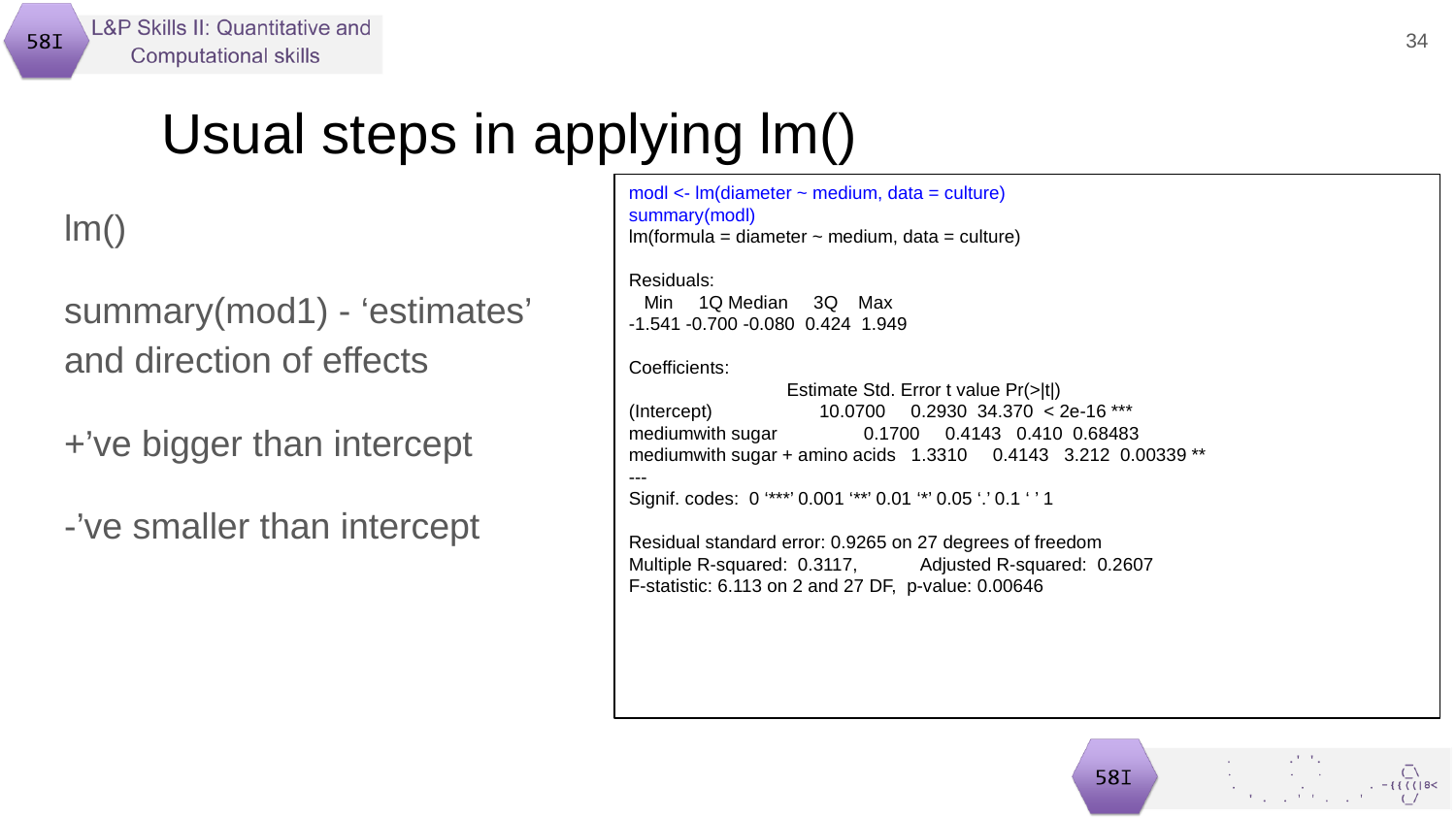

34
# Usual steps in applying lm()
modl <- lm(diameter ~ medium, data = culture)
summary(modl)
lm(formula = diameter ~ medium, data = culture)

Residuals:
   Min     1Q Median     3Q    Max
-1.541 -0.700 -0.080  0.424  1.949

Coefficients:
                               Estimate Std. Error t value Pr(>|t|)
(Intercept)                     10.0700     0.2930  34.370  < 2e-16 ***
mediumwith sugar                 0.1700     0.4143   0.410  0.68483
mediumwith sugar + amino acids   1.3310     0.4143   3.212  0.00339 **
---
Signif. codes:  0 ‘***’ 0.001 ‘**’ 0.01 ‘*’ 0.05 ‘.’ 0.1 ‘ ’ 1

Residual standard error: 0.9265 on 27 degrees of freedom
Multiple R-squared:  0.3117,	Adjusted R-squared:  0.2607
F-statistic: 6.113 on 2 and 27 DF,  p-value: 0.00646
lm()
summary(mod1) - ‘estimates’ and direction of effects
+’ve bigger than intercept
-’ve smaller than intercept